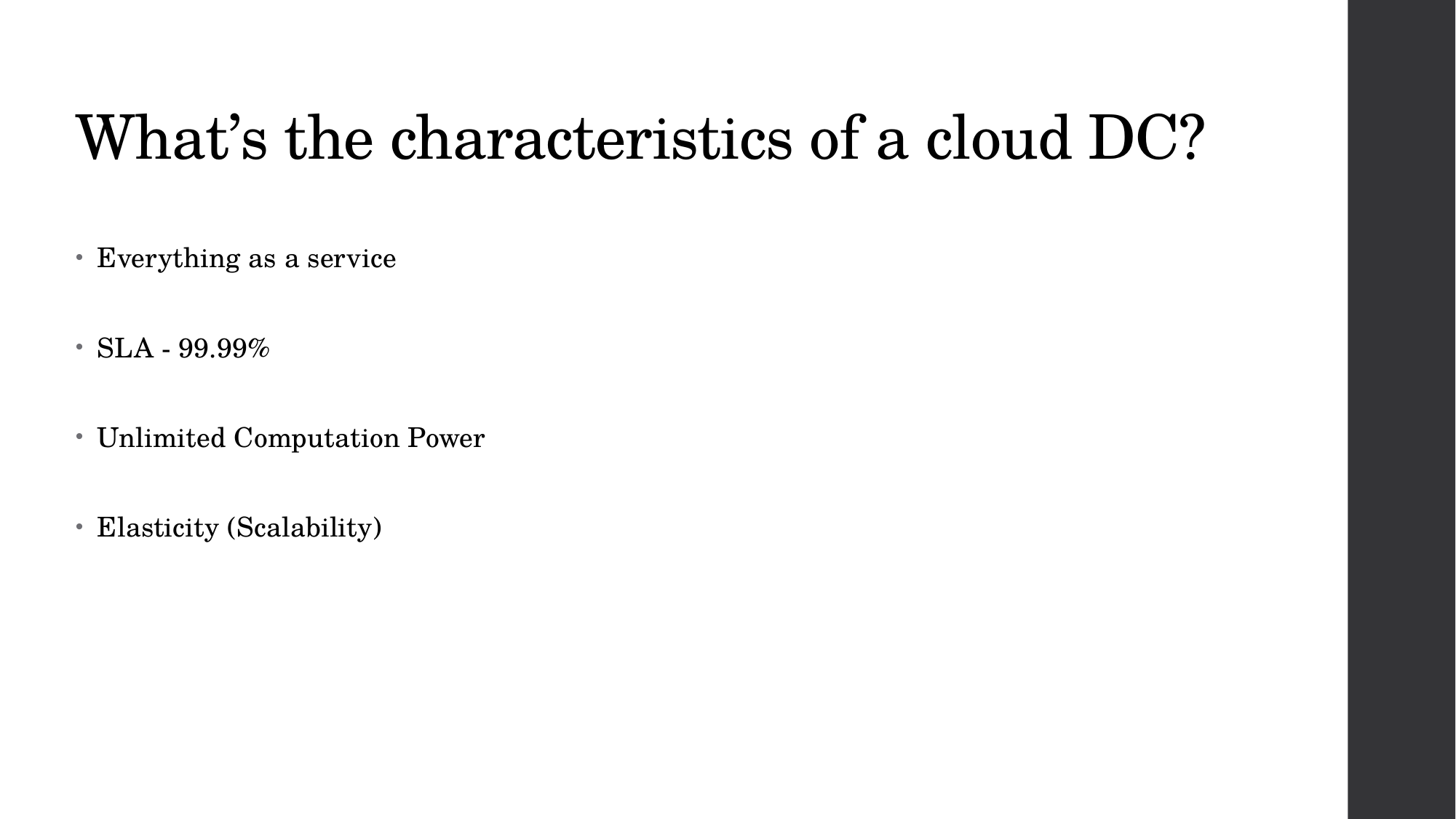

# What’s the characteristics of a cloud DC?
Everything as a service
SLA - 99.99%
Unlimited Computation Power
Elasticity (Scalability)